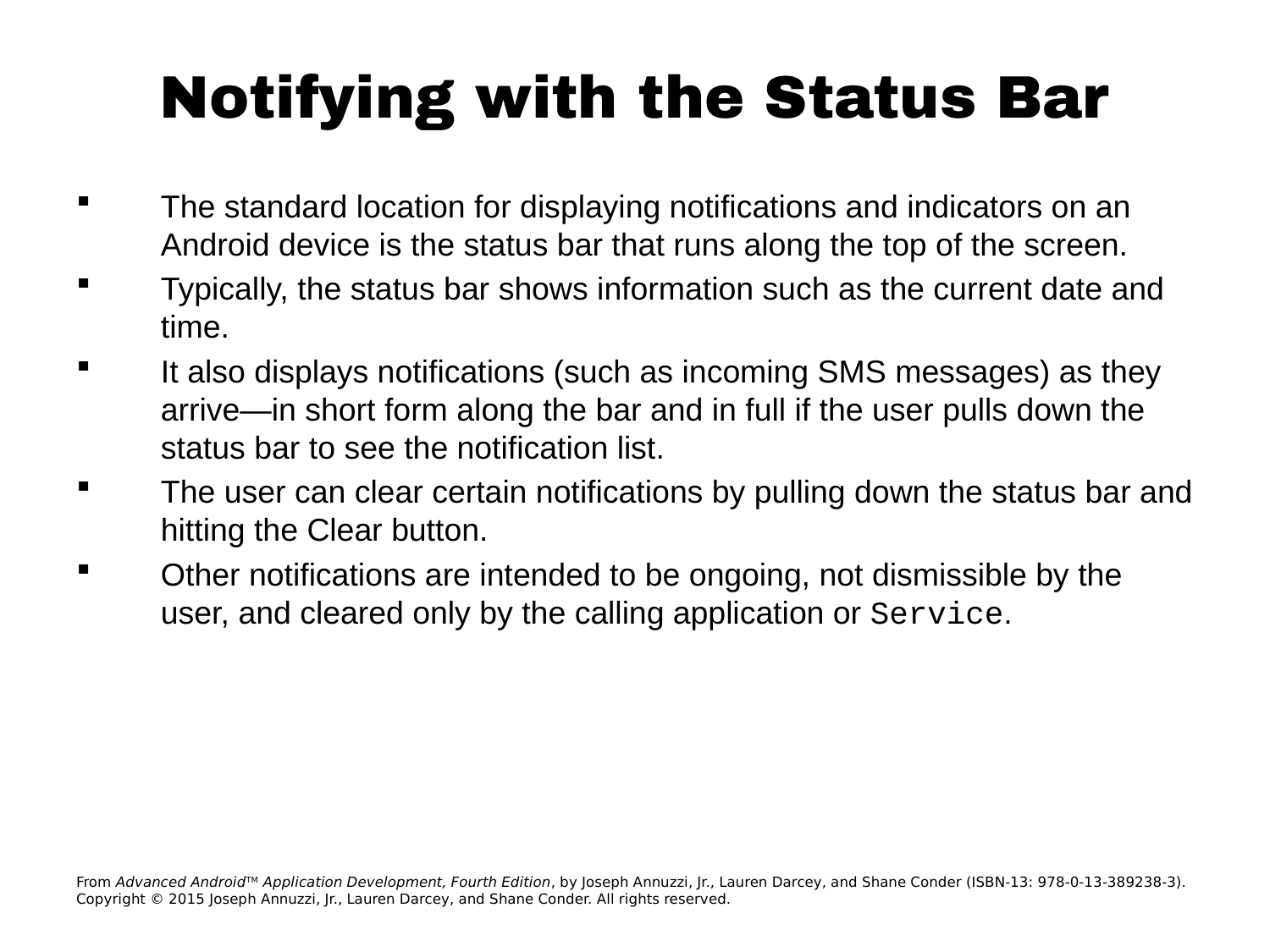

# Notifying with the Status Bar
The standard location for displaying notifications and indicators on an Android device is the status bar that runs along the top of the screen.
Typically, the status bar shows information such as the current date and time.
It also displays notifications (such as incoming SMS messages) as they arrive—in short form along the bar and in full if the user pulls down the status bar to see the notification list.
The user can clear certain notifications by pulling down the status bar and hitting the Clear button.
Other notifications are intended to be ongoing, not dismissible by the user, and cleared only by the calling application or Service.
From Advanced AndroidTM Application Development, Fourth Edition, by Joseph Annuzzi, Jr., Lauren Darcey, and Shane Conder (ISBN-13: 978-0-13-389238-3). Copyright © 2015 Joseph Annuzzi, Jr., Lauren Darcey, and Shane Conder. All rights reserved.